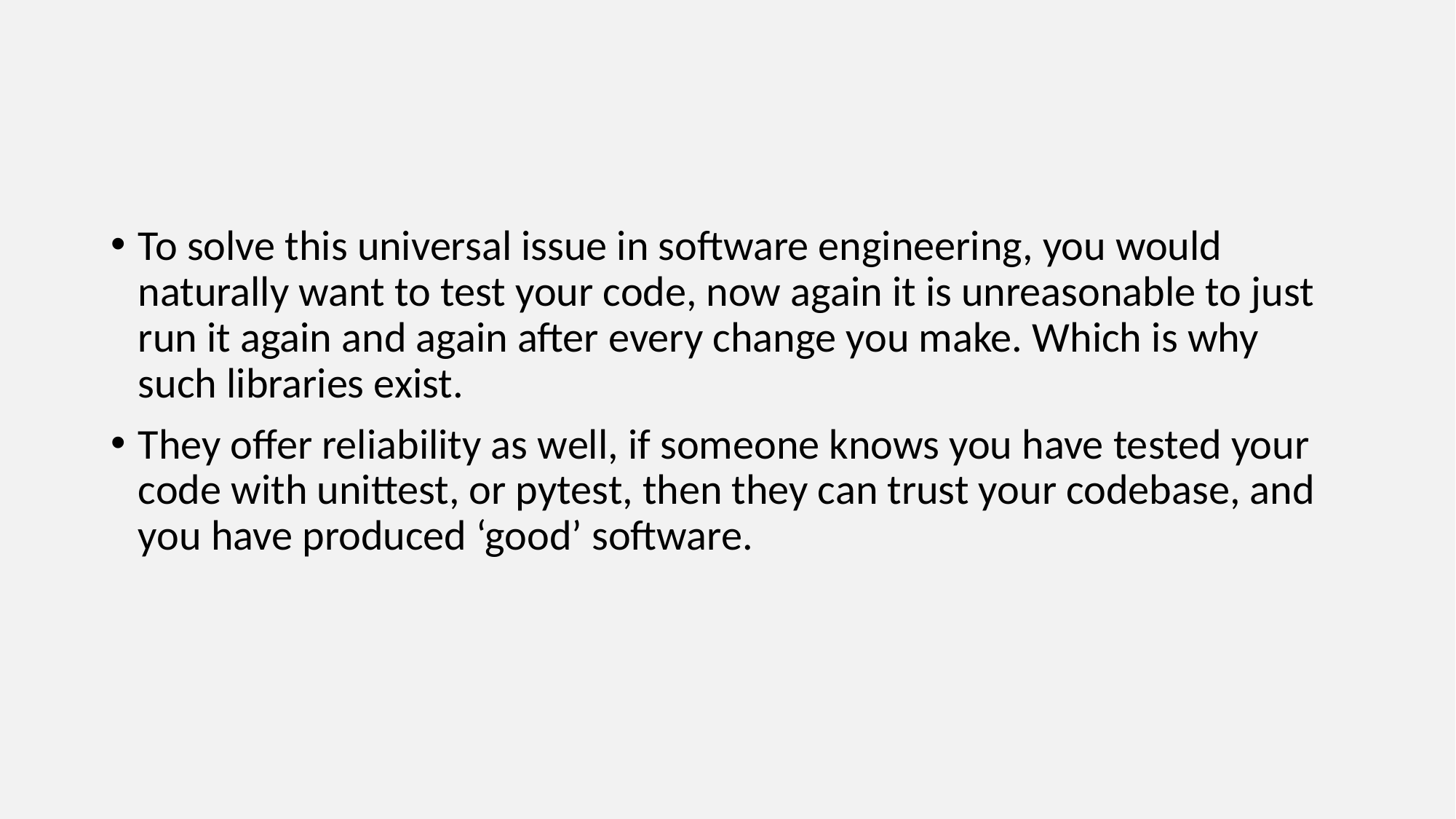

To solve this universal issue in software engineering, you would naturally want to test your code, now again it is unreasonable to just run it again and again after every change you make. Which is why such libraries exist.
They offer reliability as well, if someone knows you have tested your code with unittest, or pytest, then they can trust your codebase, and you have produced ‘good’ software.